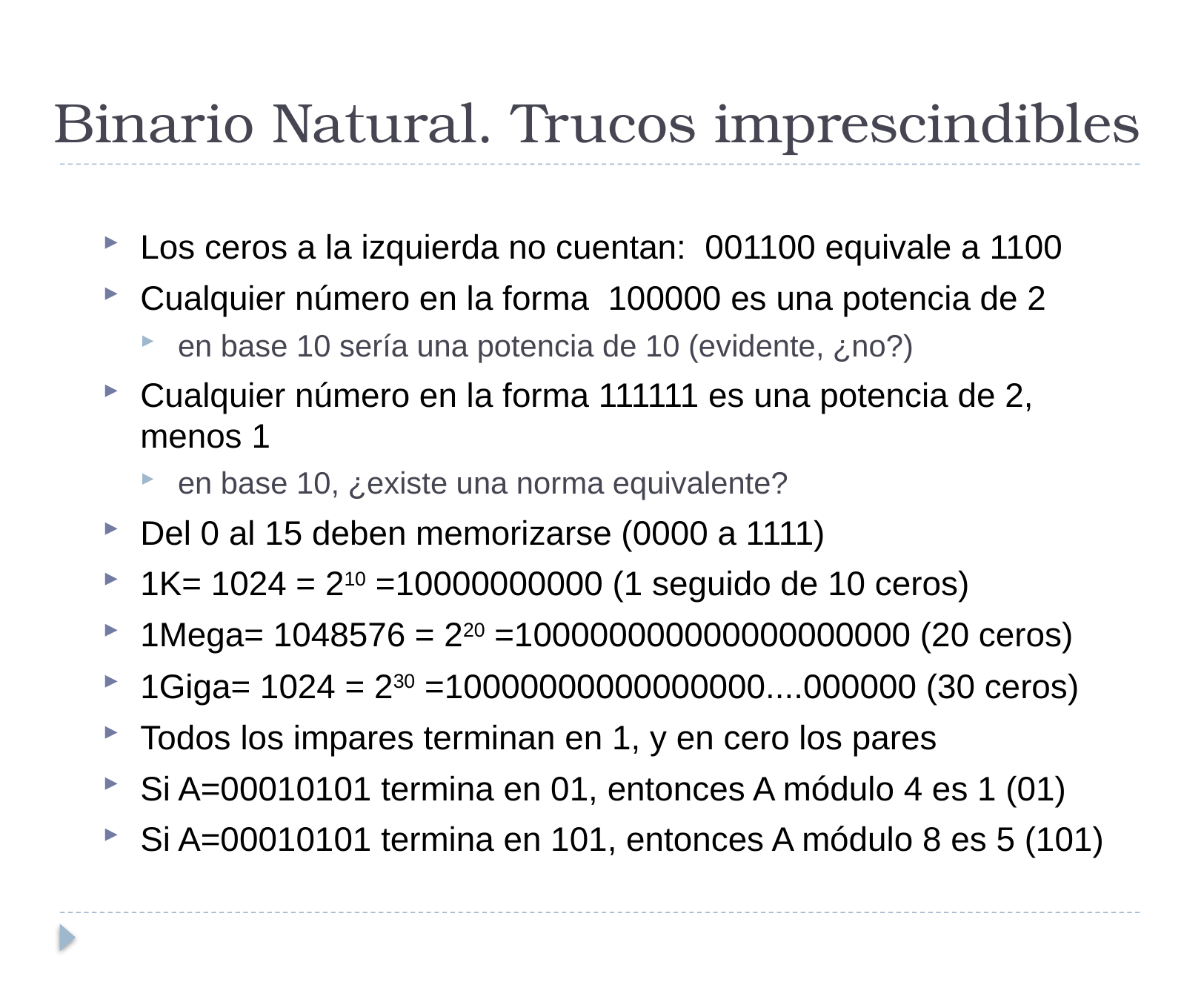

# Binario Natural. Trucos imprescindibles
Los ceros a la izquierda no cuentan:  001100 equivale a 1100
Cualquier número en la forma  100000 es una potencia de 2
en base 10 sería una potencia de 10 (evidente, ¿no?)
Cualquier número en la forma 111111 es una potencia de 2, menos 1
en base 10, ¿existe una norma equivalente?
Del 0 al 15 deben memorizarse (0000 a 1111)
1K= 1024 = 210 =10000000000 (1 seguido de 10 ceros)
1Mega= 1048576 = 220 =100000000000000000000 (20 ceros)
1Giga= 1024 = 230 =10000000000000000....000000 (30 ceros)
Todos los impares terminan en 1, y en cero los pares
Si A=00010101 termina en 01, entonces A módulo 4 es 1 (01)
Si A=00010101 termina en 101, entonces A módulo 8 es 5 (101)